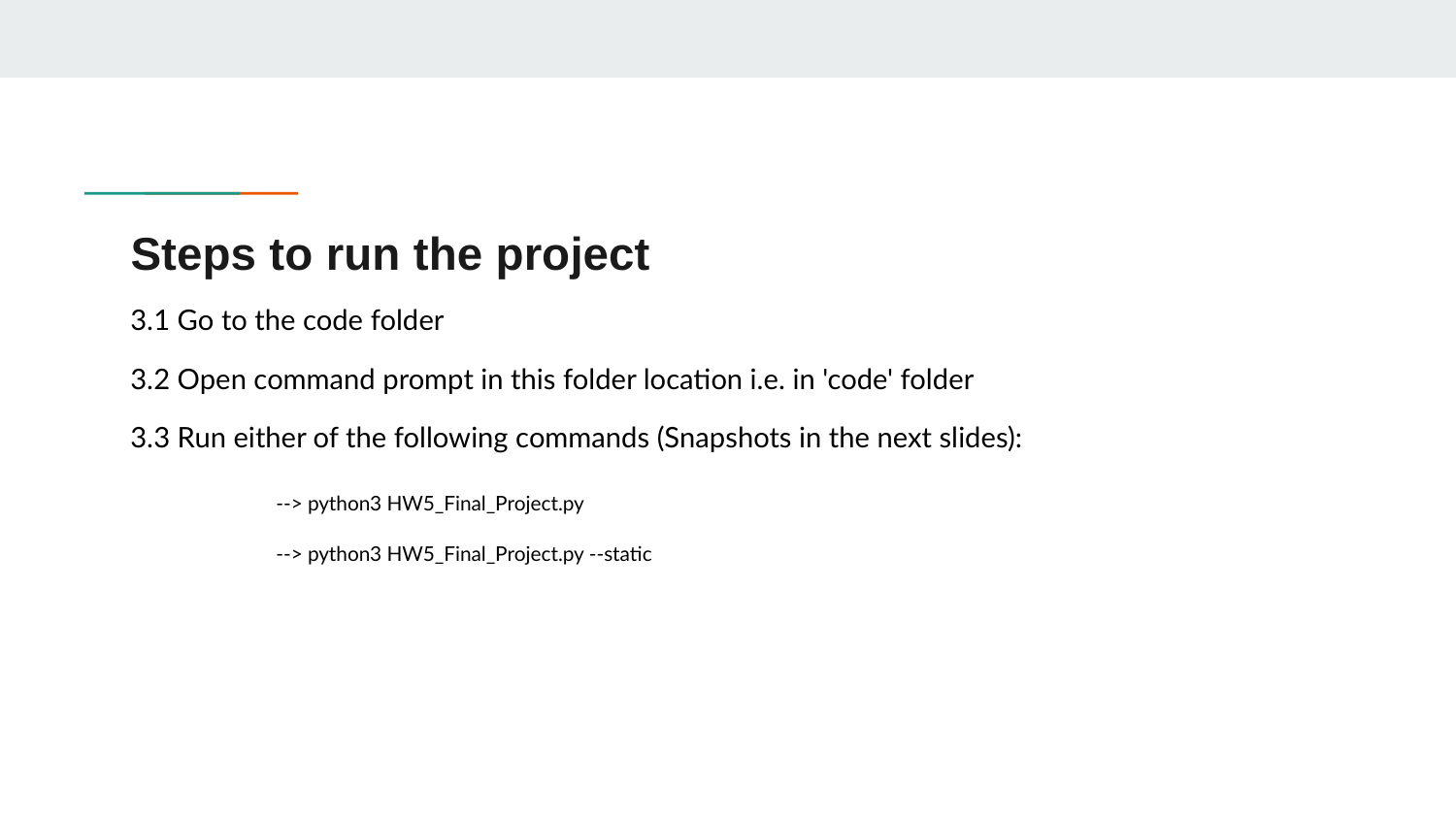

# Steps to run the project
3.1 Go to the code folder

3.2 Open command prompt in this folder location i.e. in 'code' folder

3.3 Run either of the following commands (Snapshots in the next slides):

	--> python3 HW5_Final_Project.py

	--> python3 HW5_Final_Project.py --static